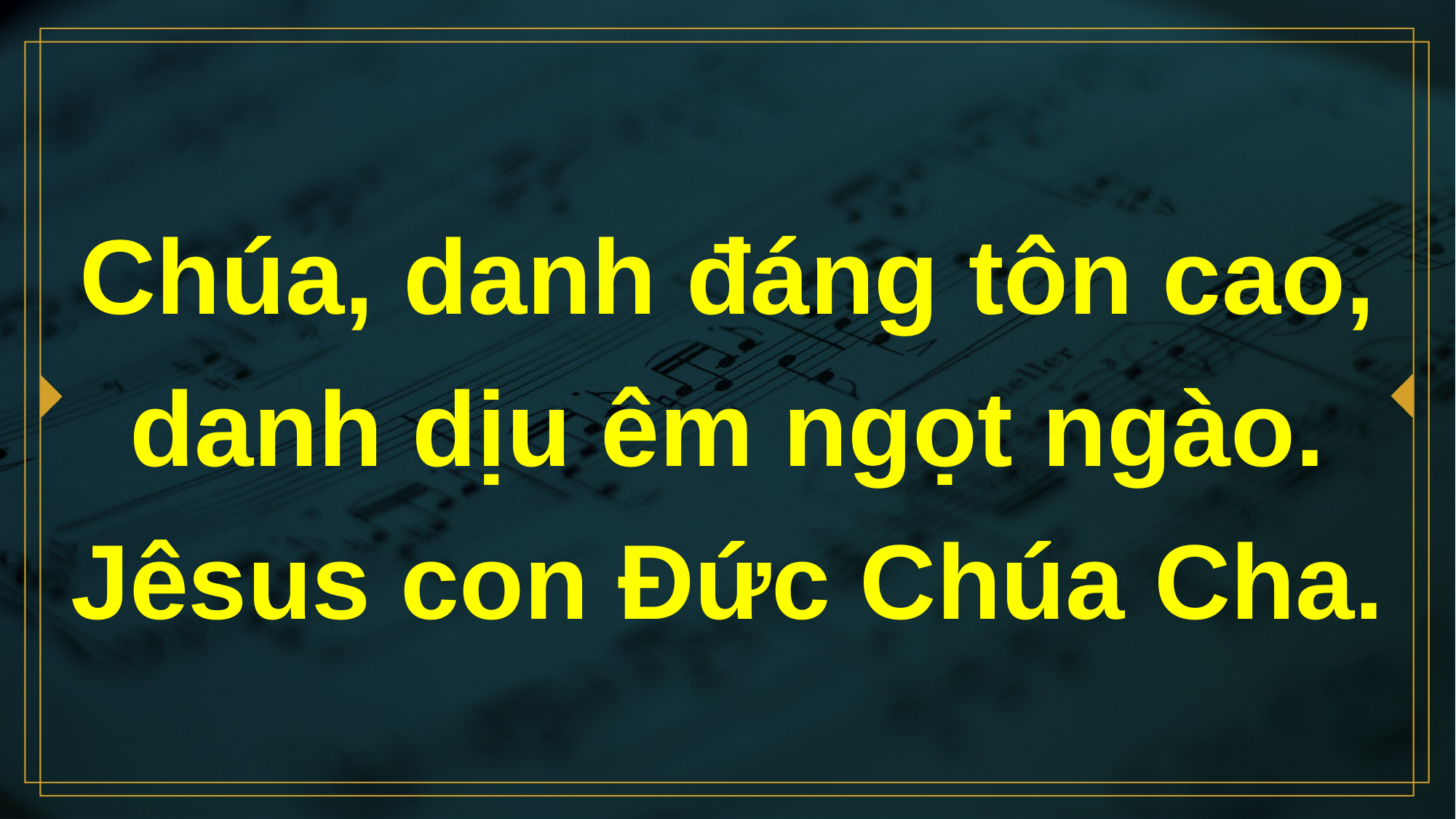

# Chúa, danh đáng tôn cao, danh dịu êm ngọt ngào. Jêsus con Đức Chúa Cha.